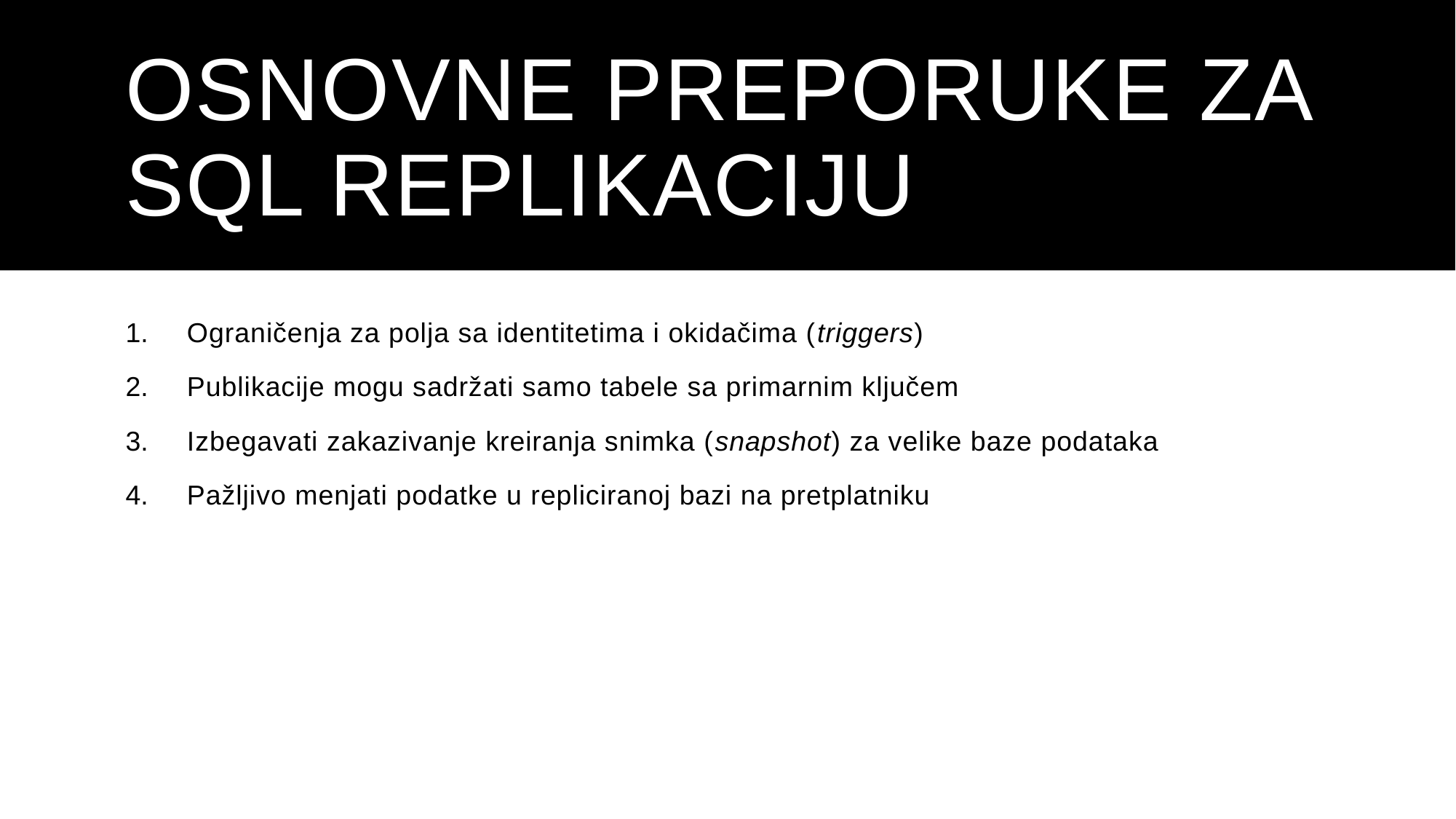

# Osnovne preporuke za SQL replikaciju
Ograničenja za polja sa identitetima i okidačima (triggers)
Publikacije mogu sadržati samo tabele sa primarnim ključem
Izbegavati zakazivanje kreiranja snimka (snapshot) za velike baze podataka
Pažljivo menjati podatke u repliciranoj bazi na pretplatniku